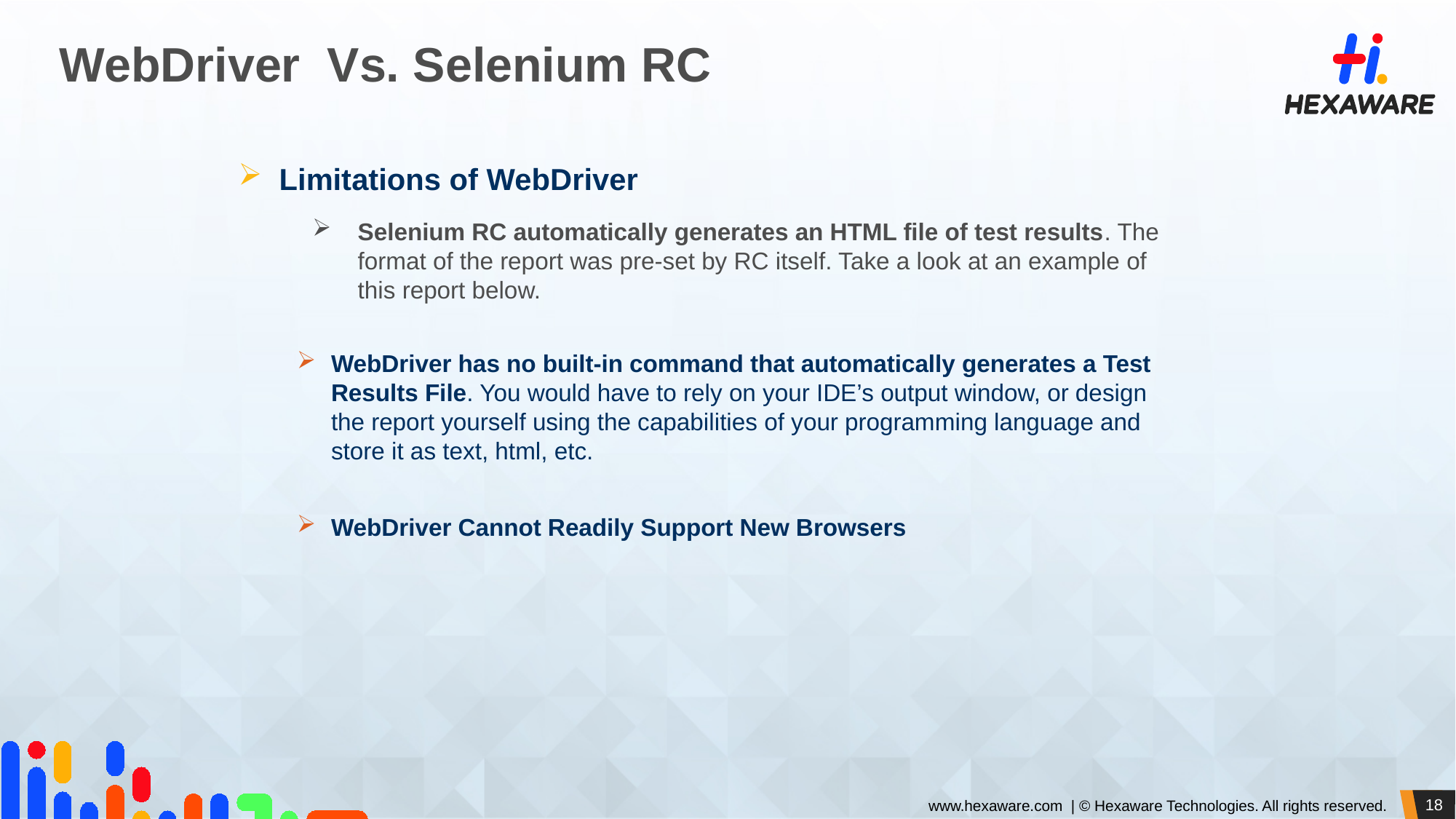

# WebDriver  Vs. Selenium RC
Limitations of WebDriver

Selenium RC automatically generates an HTML file of test results. The format of the report was pre-set by RC itself. Take a look at an example of this report below.

WebDriver has no built-in command that automatically generates a Test Results File. You would have to rely on your IDE’s output window, or design the report yourself using the capabilities of your programming language and store it as text, html, etc.

WebDriver Cannot Readily Support New Browsers